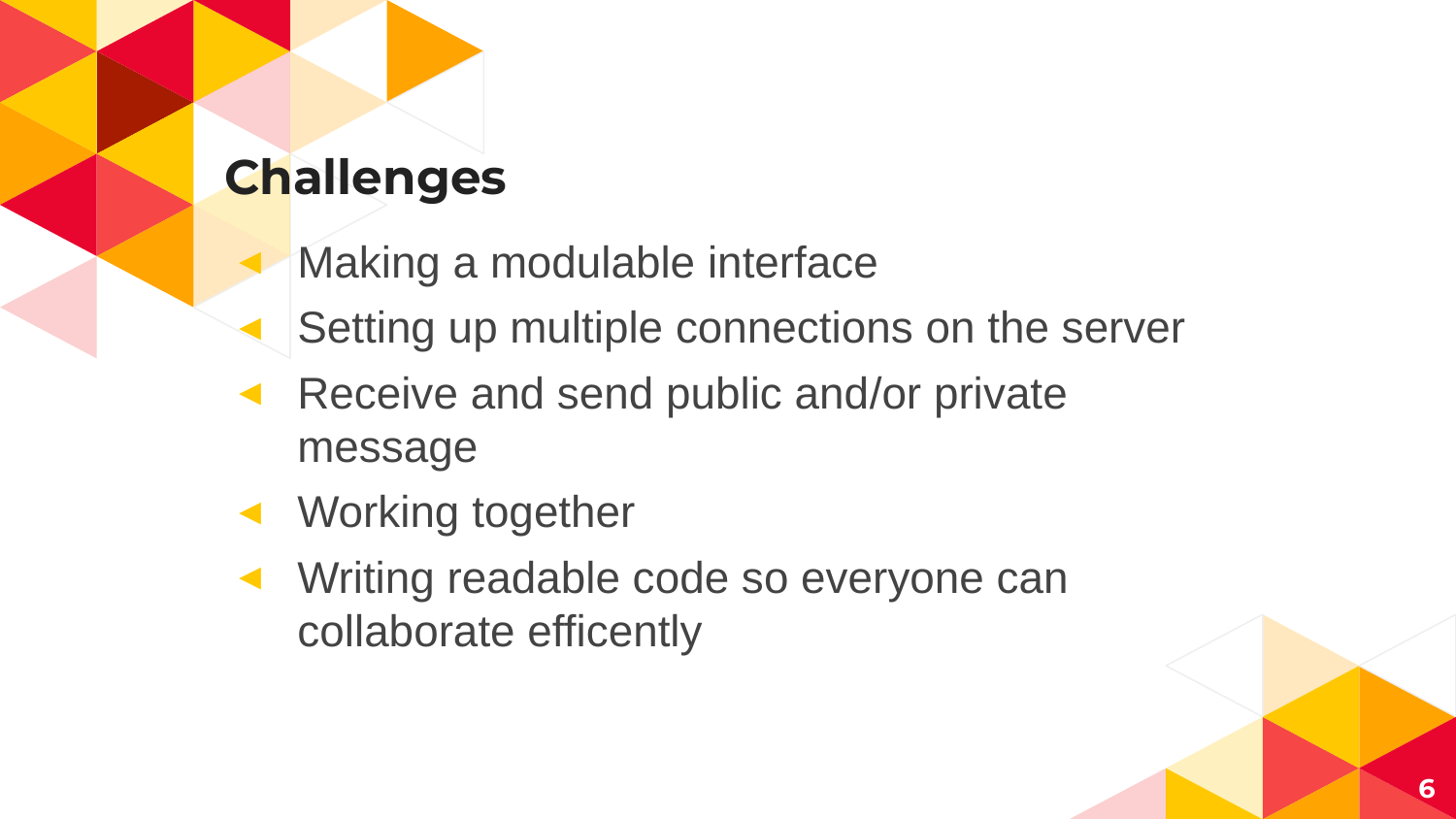

# Challenges
Making a modulable interface
Setting up multiple connections on the server
Receive and send public and/or private message
Working together
Writing readable code so everyone can collaborate efficently
6